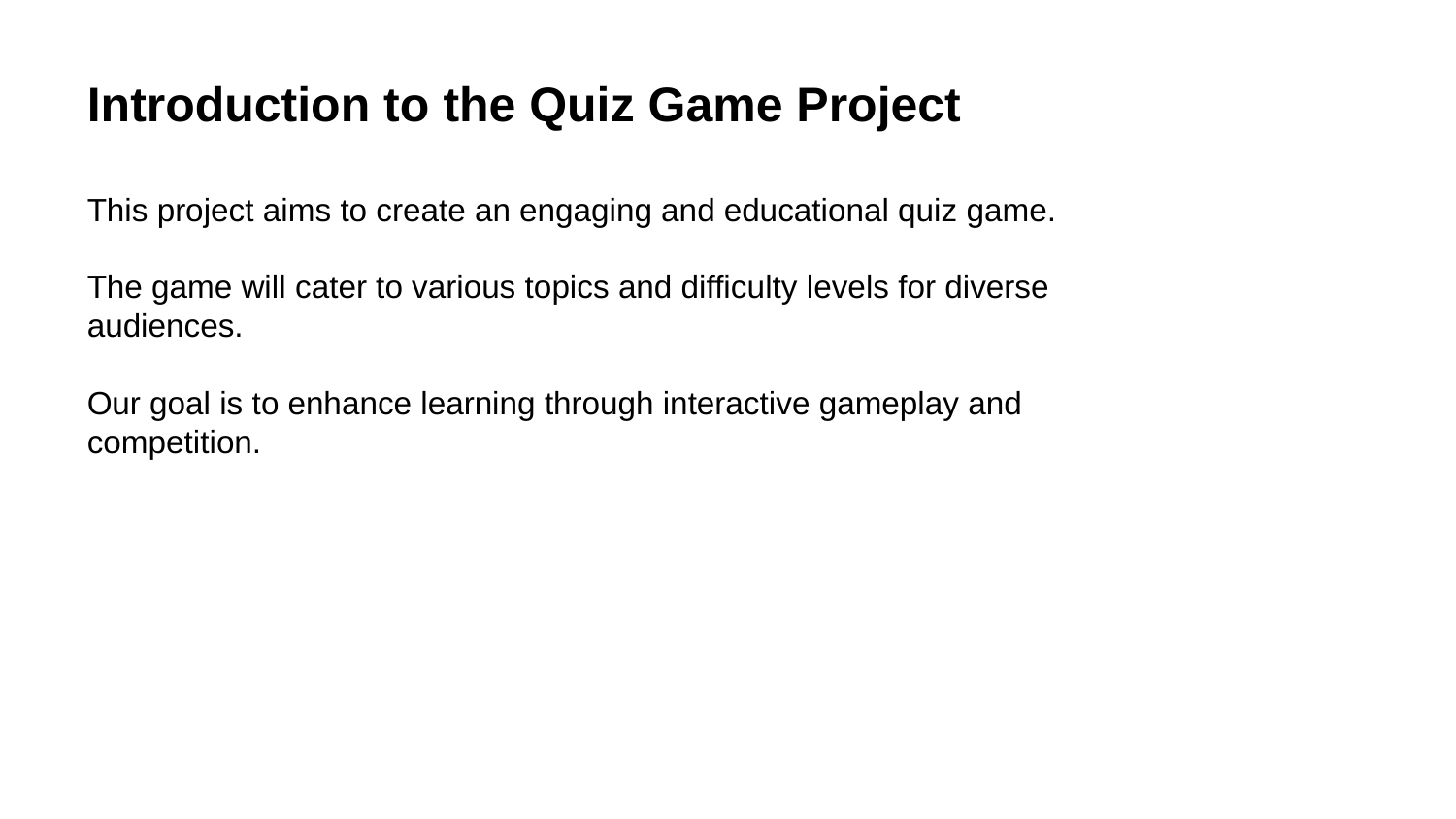

Introduction to the Quiz Game Project
This project aims to create an engaging and educational quiz game.

The game will cater to various topics and difficulty levels for diverse audiences.

Our goal is to enhance learning through interactive gameplay and competition.